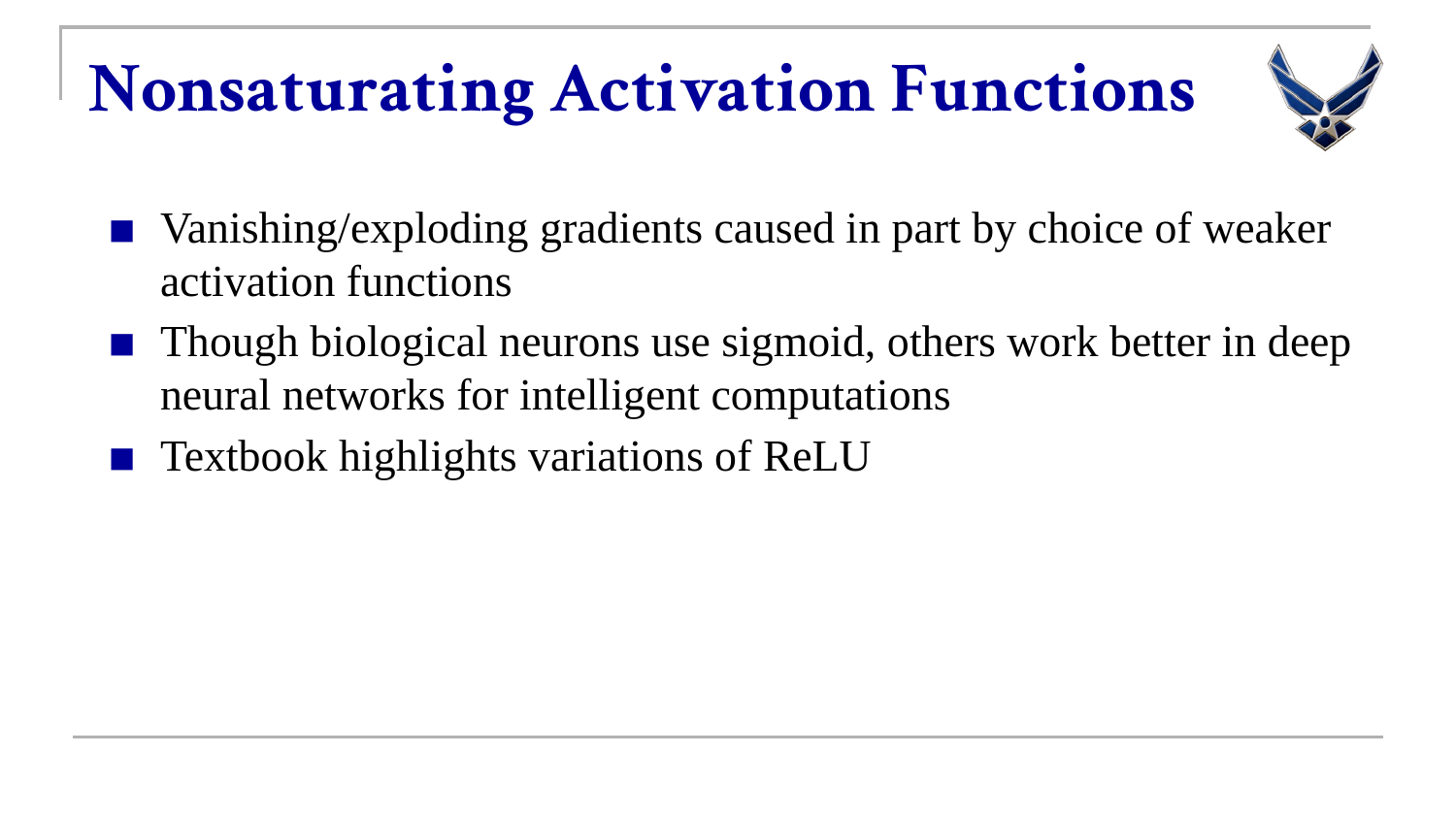

# Nonsaturating Activation Functions
Vanishing/exploding gradients caused in part by choice of weaker activation functions
Though biological neurons use sigmoid, others work better in deep neural networks for intelligent computations
Textbook highlights variations of ReLU